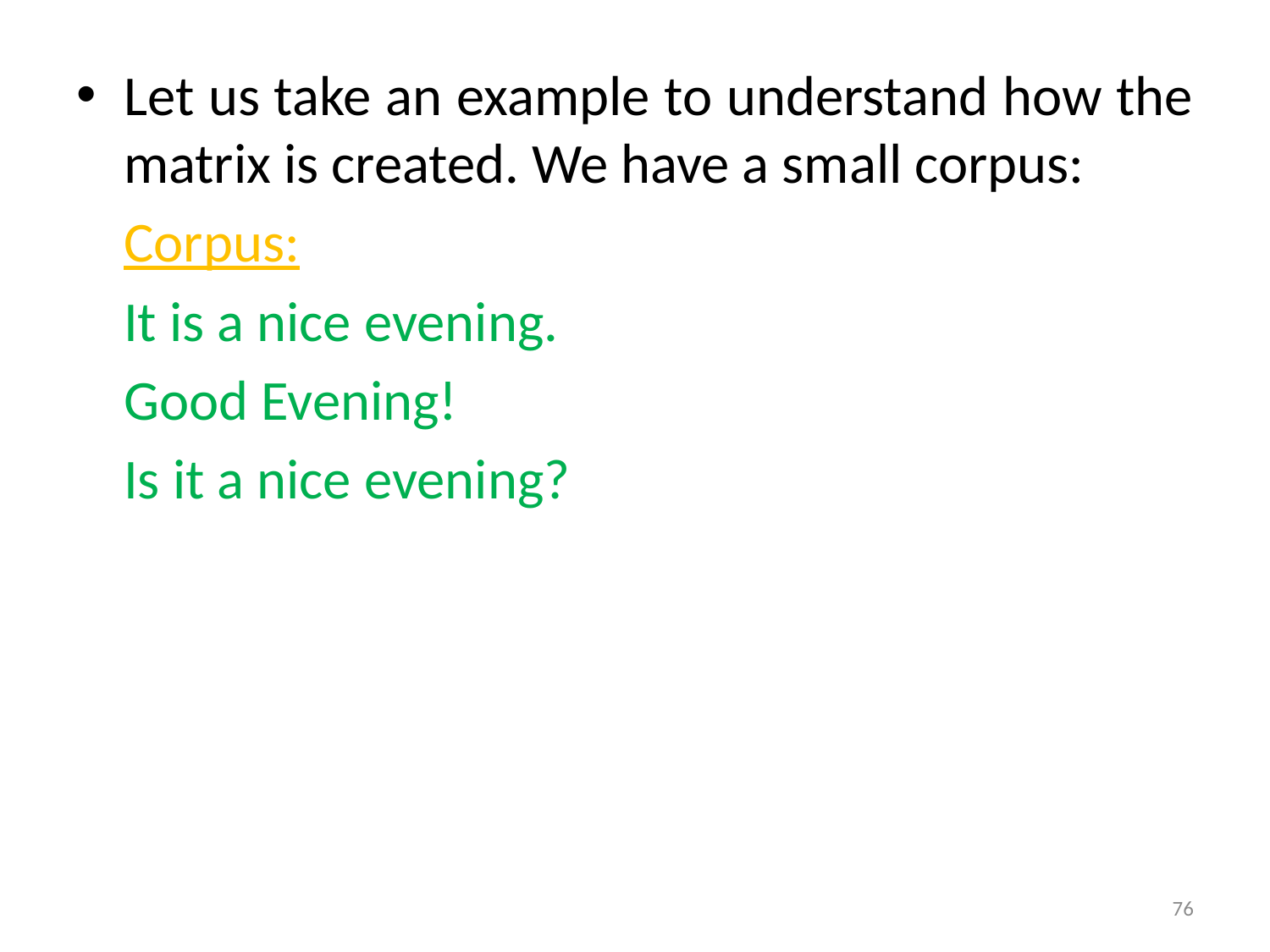

Let us take an example to understand how the matrix is created. We have a small corpus:
	Corpus:
	It is a nice evening.
	Good Evening!
	Is it a nice evening?
76